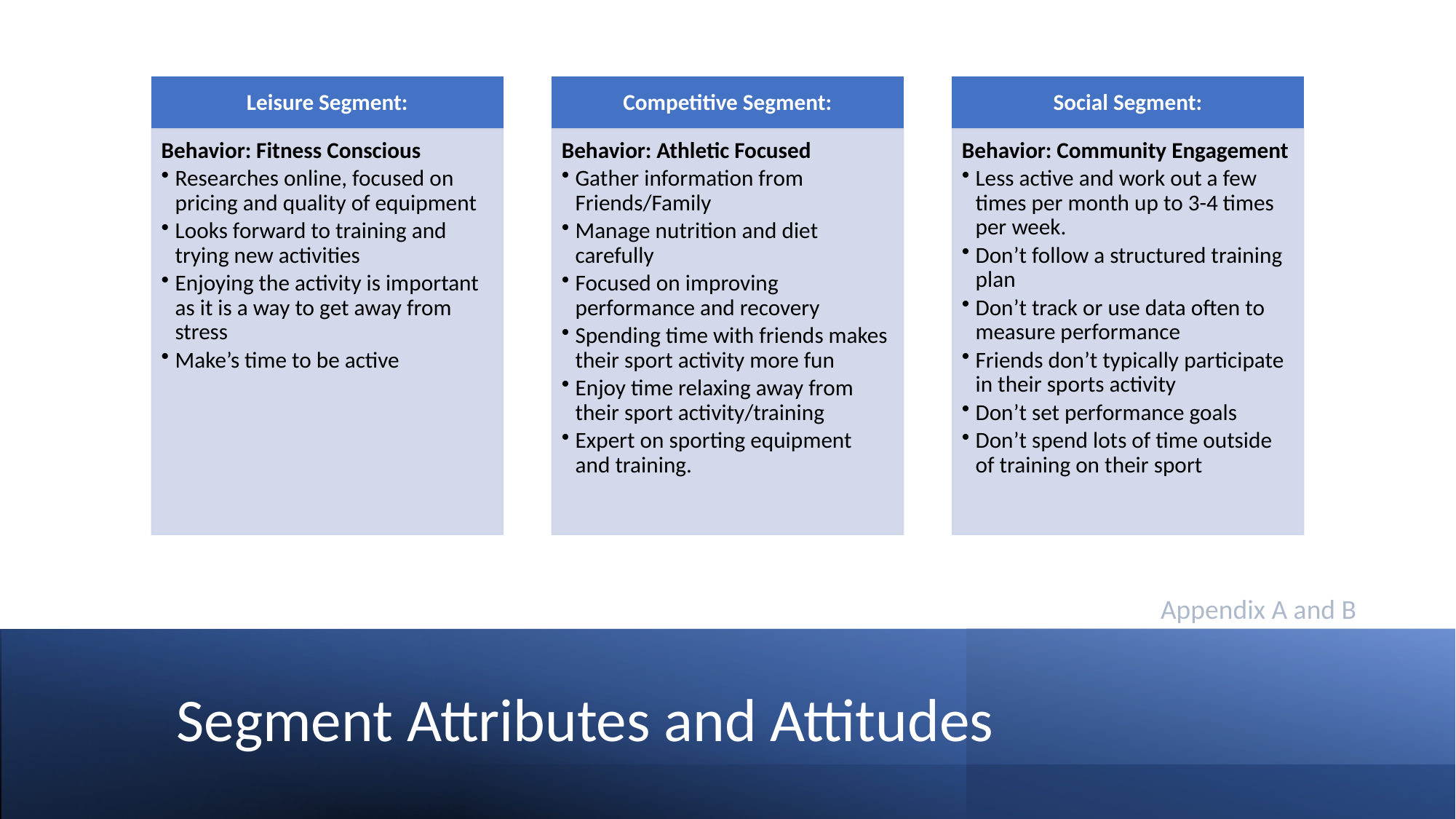

Leisure Segment:
Behavior: Fitness Conscious
Researches online, focused on pricing and quality of equipment
Looks forward to training and trying new activities
Enjoying the activity is important as it is a way to get away from stress
Make’s time to be active
Competitive Segment:
Behavior: Athletic Focused
Gather information from Friends/Family
Manage nutrition and diet carefully
Focused on improving performance and recovery
Spending time with friends makes their sport activity more fun
Enjoy time relaxing away from their sport activity/training
Expert on sporting equipment and training.
Social Segment:
Behavior: Community Engagement
Less active and work out a few times per month up to 3-4 times per week.
Don’t follow a structured training plan
Don’t track or use data often to measure performance
Friends don’t typically participate in their sports activity
Don’t set performance goals
Don’t spend lots of time outside of training on their sport

Appendix A and B

# Segment Attributes and Attitudes